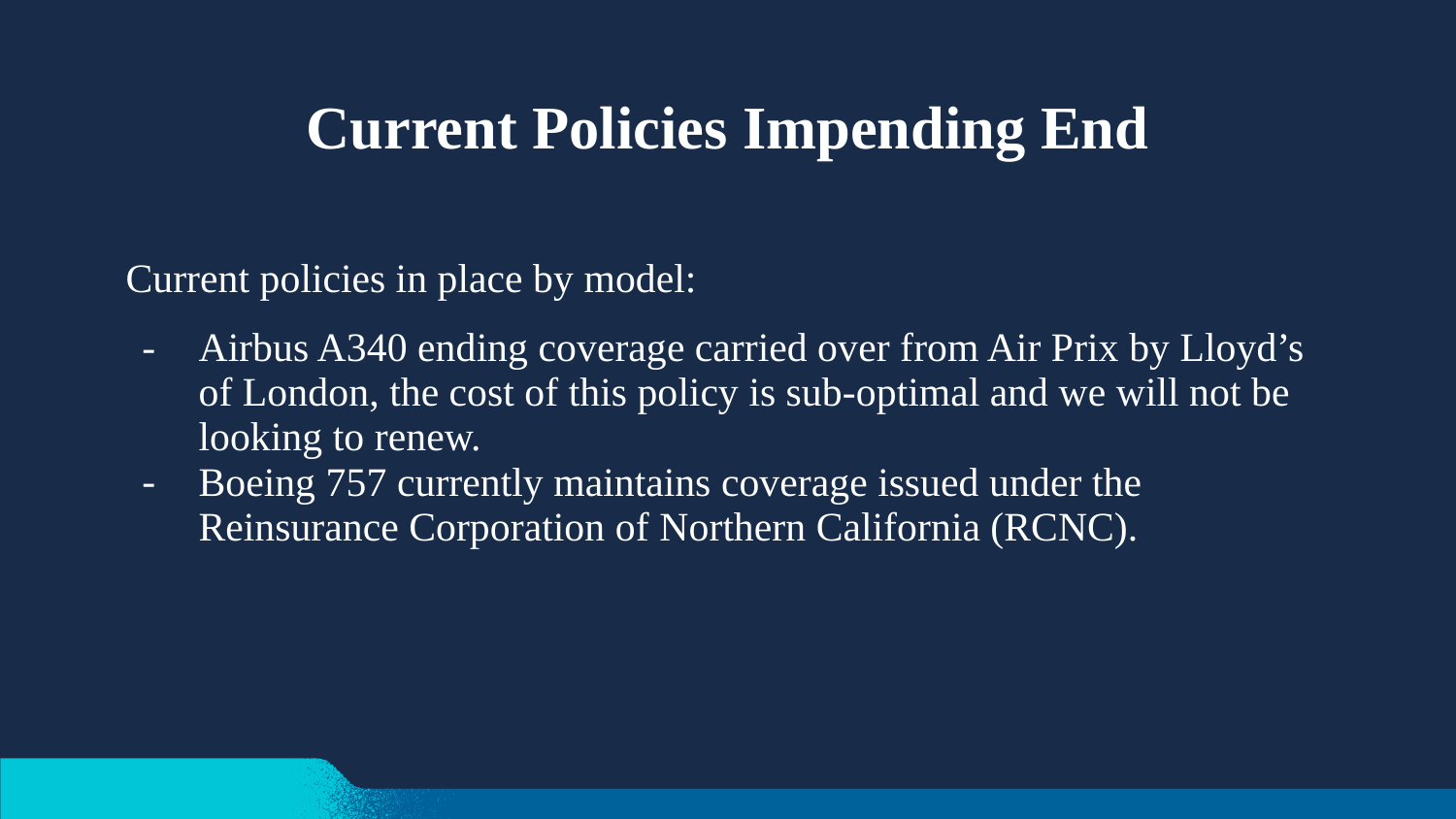

Current Policies Impending End
Current policies in place by model:
Airbus A340 ending coverage carried over from Air Prix by Lloyd’s of London, the cost of this policy is sub-optimal and we will not be looking to renew.
Boeing 757 currently maintains coverage issued under the Reinsurance Corporation of Northern California (RCNC).